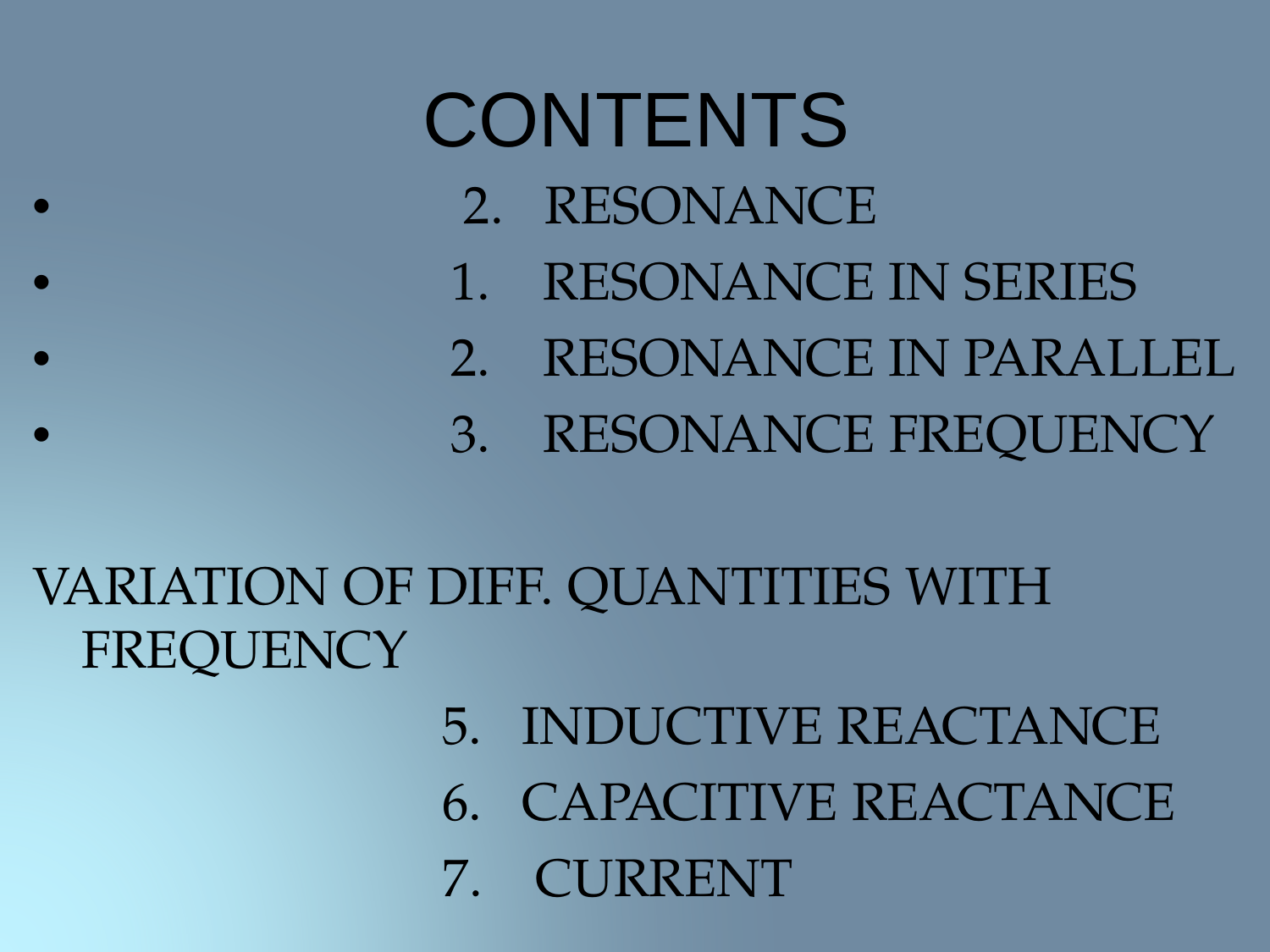

# CONTENTS
•
•
•
•
2.	RESONANCE
RESONANCE IN SERIES
RESONANCE IN PARALLEL
RESONANCE FREQUENCY
VARIATION OF DIFF. QUANTITIES WITH
 	FREQUENCY
INDUCTIVE REACTANCE
CAPACITIVE REACTANCE
CURRENT